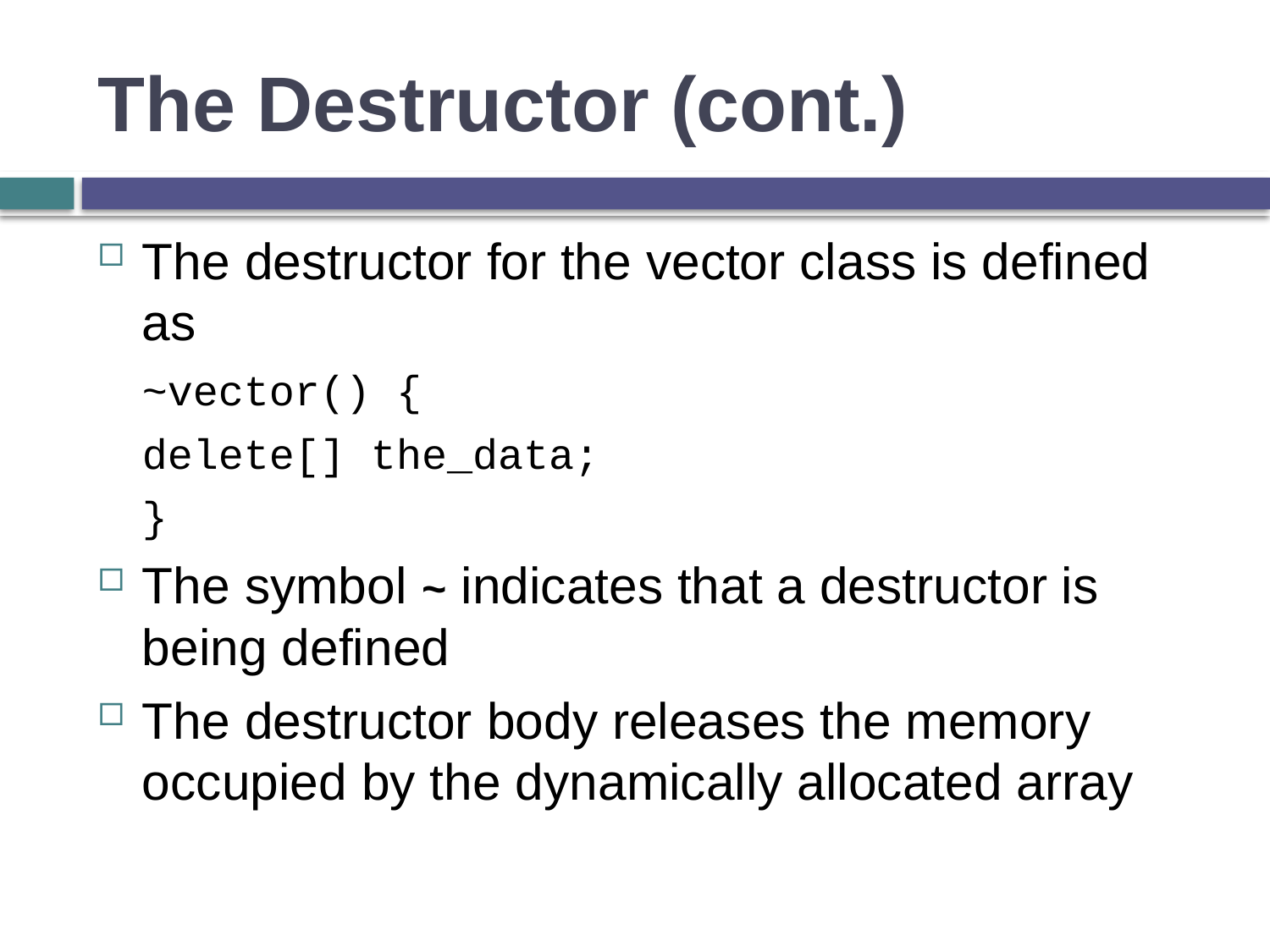

# The Destructor (cont.)
The destructor for the vector class is defined as
	~vector() {
	delete[] the_data;
	}
The symbol ~ indicates that a destructor is being defined
The destructor body releases the memory occupied by the dynamically allocated array